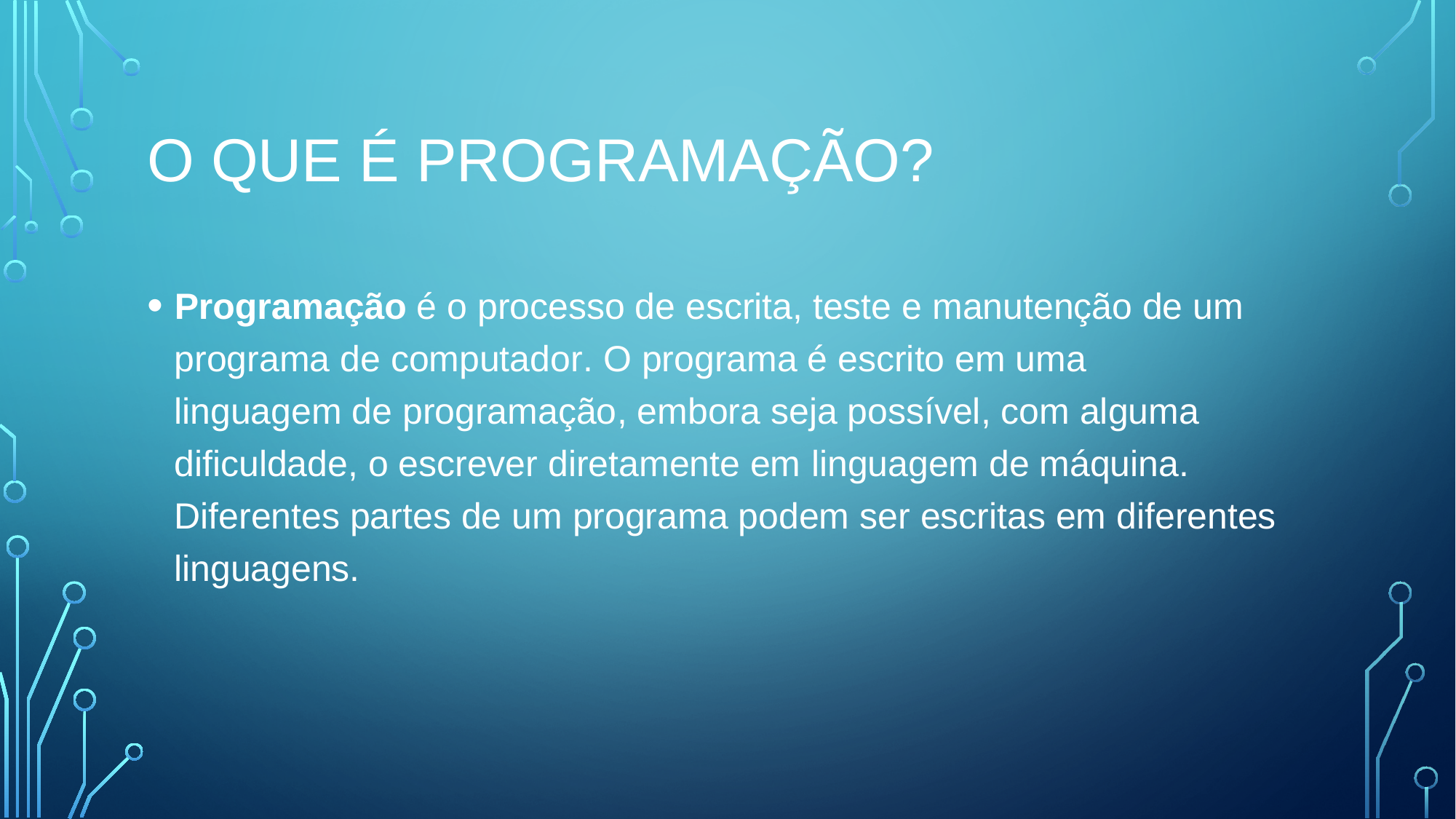

# O que é Programação?
Programação é o processo de escrita, teste e manutenção de um programa de computador. O programa é escrito em uma linguagem de programação, embora seja possível, com alguma dificuldade, o escrever diretamente em linguagem de máquina. Diferentes partes de um programa podem ser escritas em diferentes linguagens.